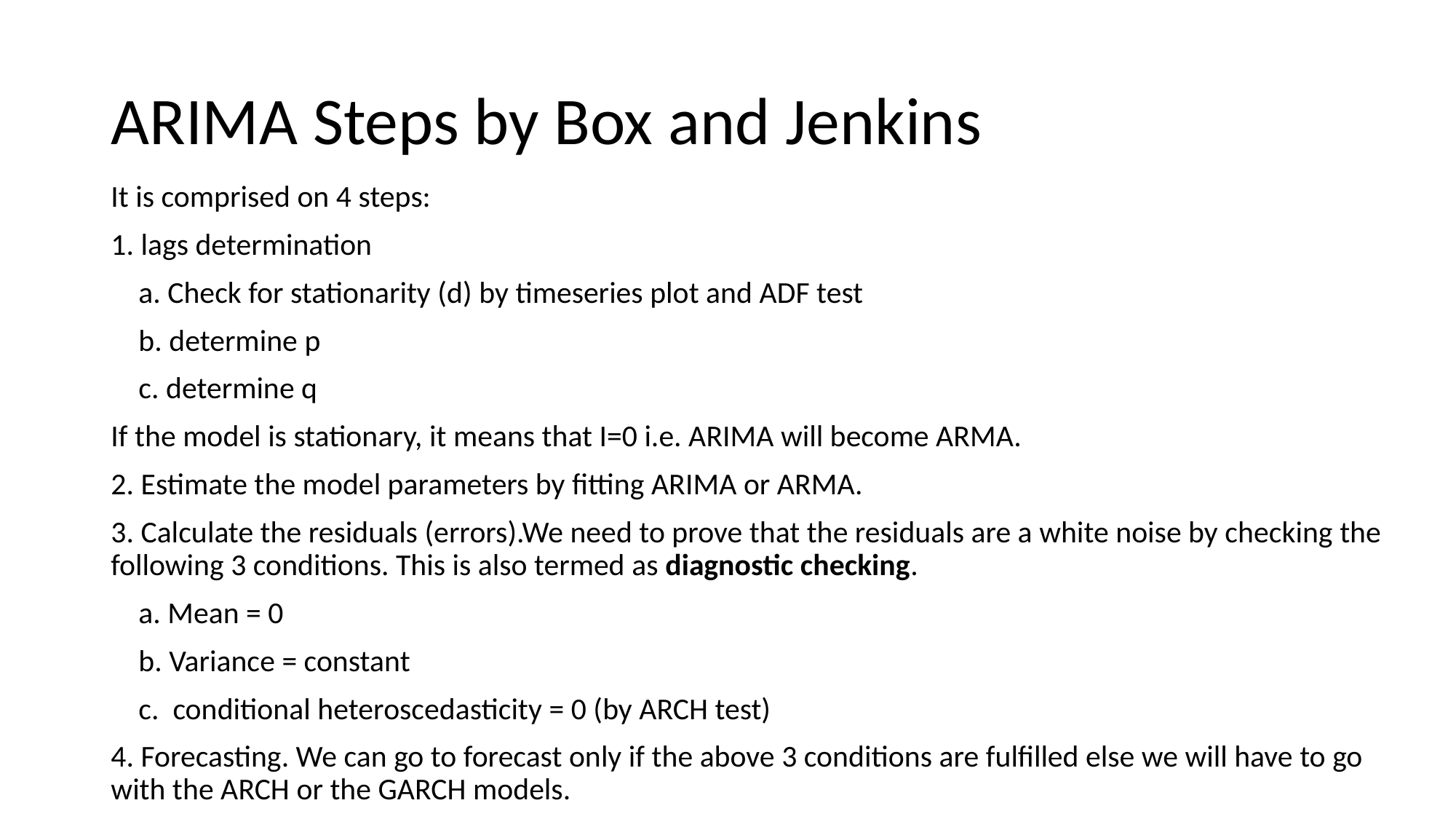

# ARIMA Steps by Box and Jenkins
It is comprised on 4 steps:
1. lags determination
    a. Check for stationarity (d) by timeseries plot and ADF test
    b. determine p
    c. determine q
If the model is stationary, it means that I=0 i.e. ARIMA will become ARMA.
2. Estimate the model parameters by fitting ARIMA or ARMA.
3. Calculate the residuals (errors).We need to prove that the residuals are a white noise by checking the following 3 conditions. This is also termed as diagnostic checking.
    a. Mean = 0
    b. Variance = constant
    c.  conditional heteroscedasticity = 0 (by ARCH test)
4. Forecasting. We can go to forecast only if the above 3 conditions are fulfilled else we will have to go with the ARCH or the GARCH models.